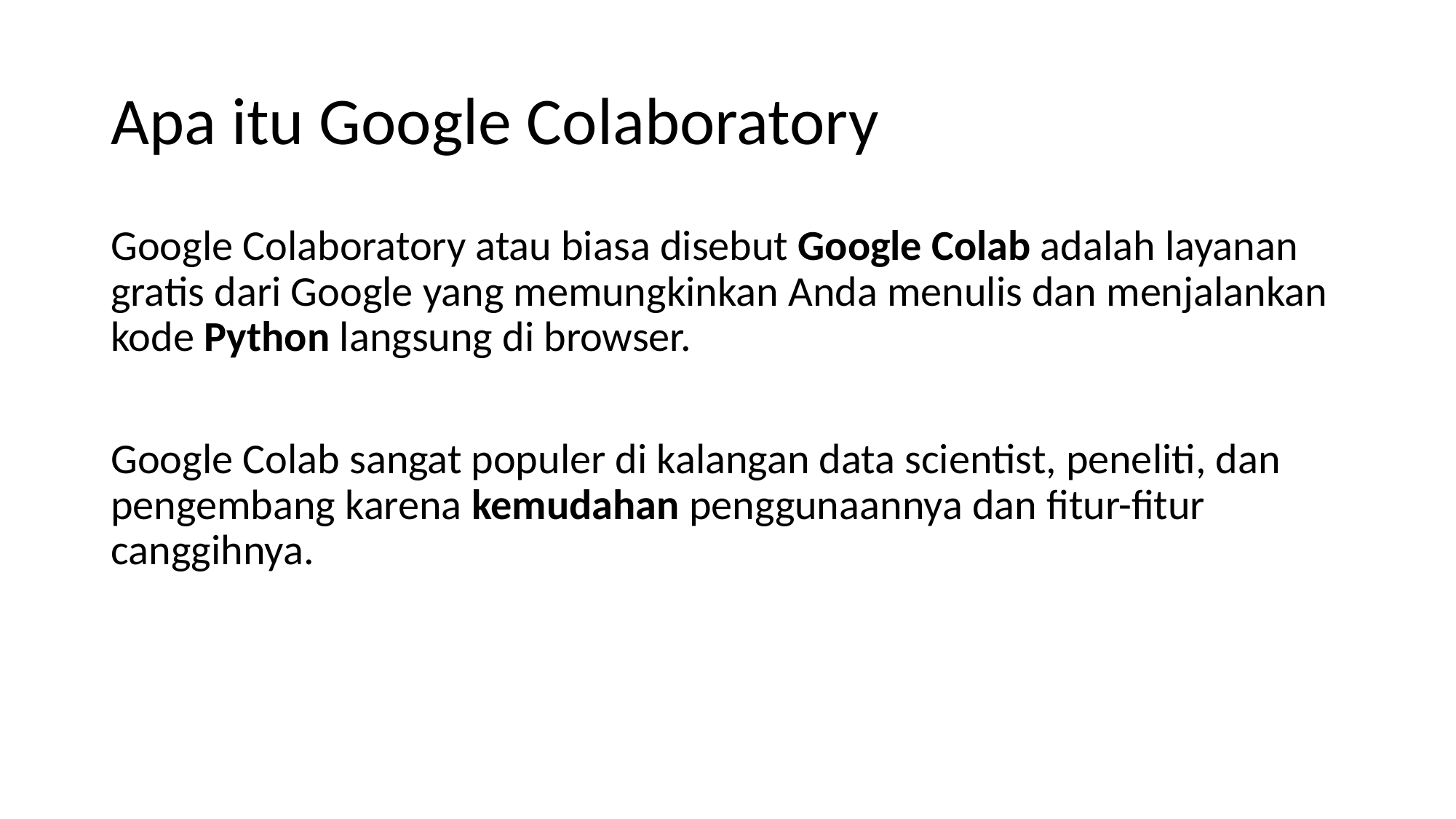

# Apa itu Google Colaboratory
Google Colaboratory atau biasa disebut Google Colab adalah layanan gratis dari Google yang memungkinkan Anda menulis dan menjalankan kode Python langsung di browser.

Google Colab sangat populer di kalangan data scientist, peneliti, dan pengembang karena kemudahan penggunaannya dan fitur-fitur canggihnya.